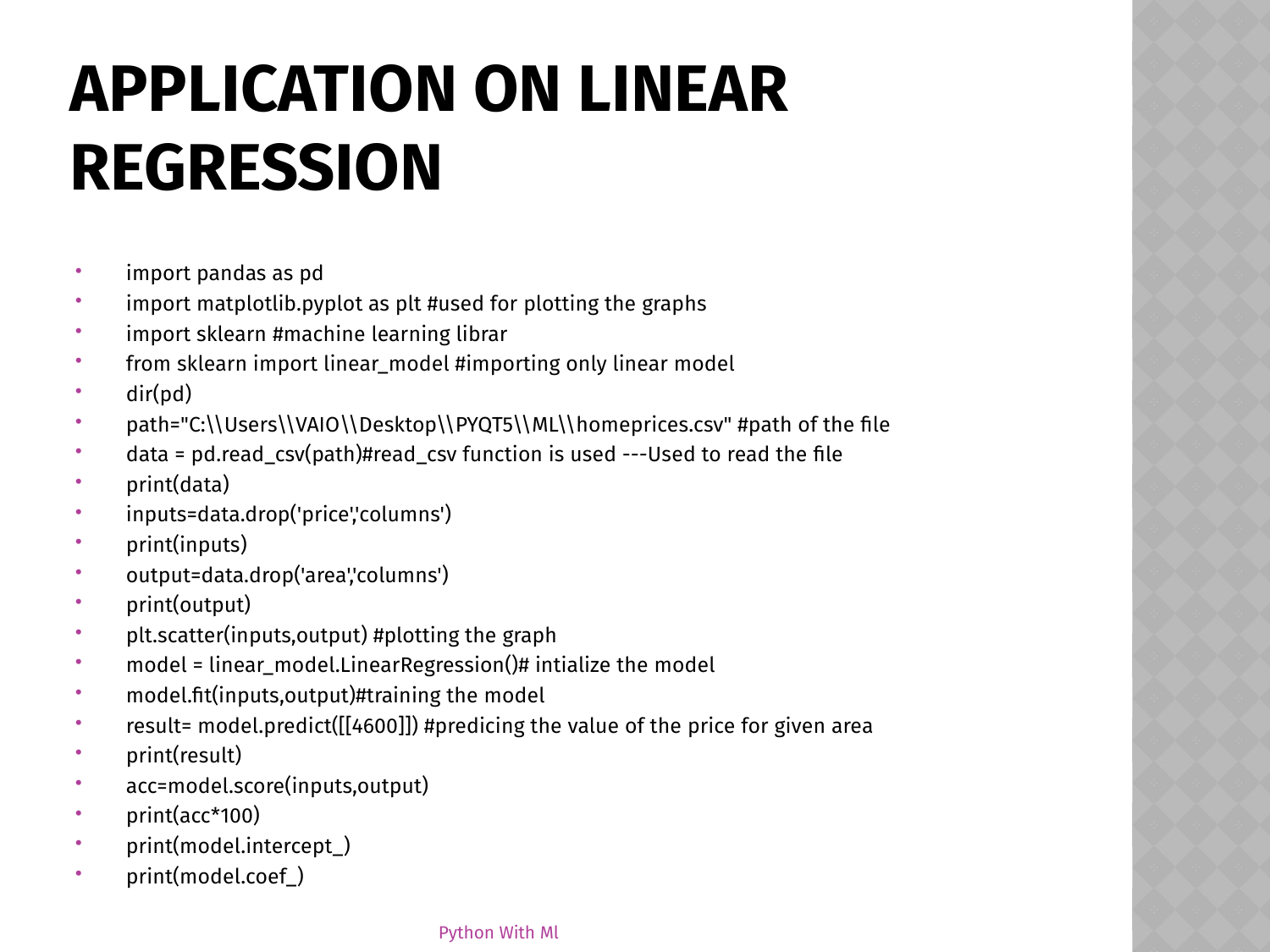

# Application on linear regression

import pandas as pd
import matplotlib.pyplot as plt #used for plotting the graphs
import sklearn #machine learning librar
from sklearn import linear_model #importing only linear model
dir(pd)
path="C:\\Users\\VAIO\\Desktop\\PYQT5\\ML\\homeprices.csv" #path of the file
data = pd.read_csv(path)#read_csv function is used ---Used to read the file
print(data)
inputs=data.drop('price','columns')
print(inputs)
output=data.drop('area','columns')
print(output)
plt.scatter(inputs,output) #plotting the graph
model = linear_model.LinearRegression()# intialize the model
model.fit(inputs,output)#training the model
result= model.predict([[4600]]) #predicing the value of the price for given area
print(result)
acc=model.score(inputs,output)
print(acc*100)
print(model.intercept_)
print(model.coef_)

11
Python With Ml